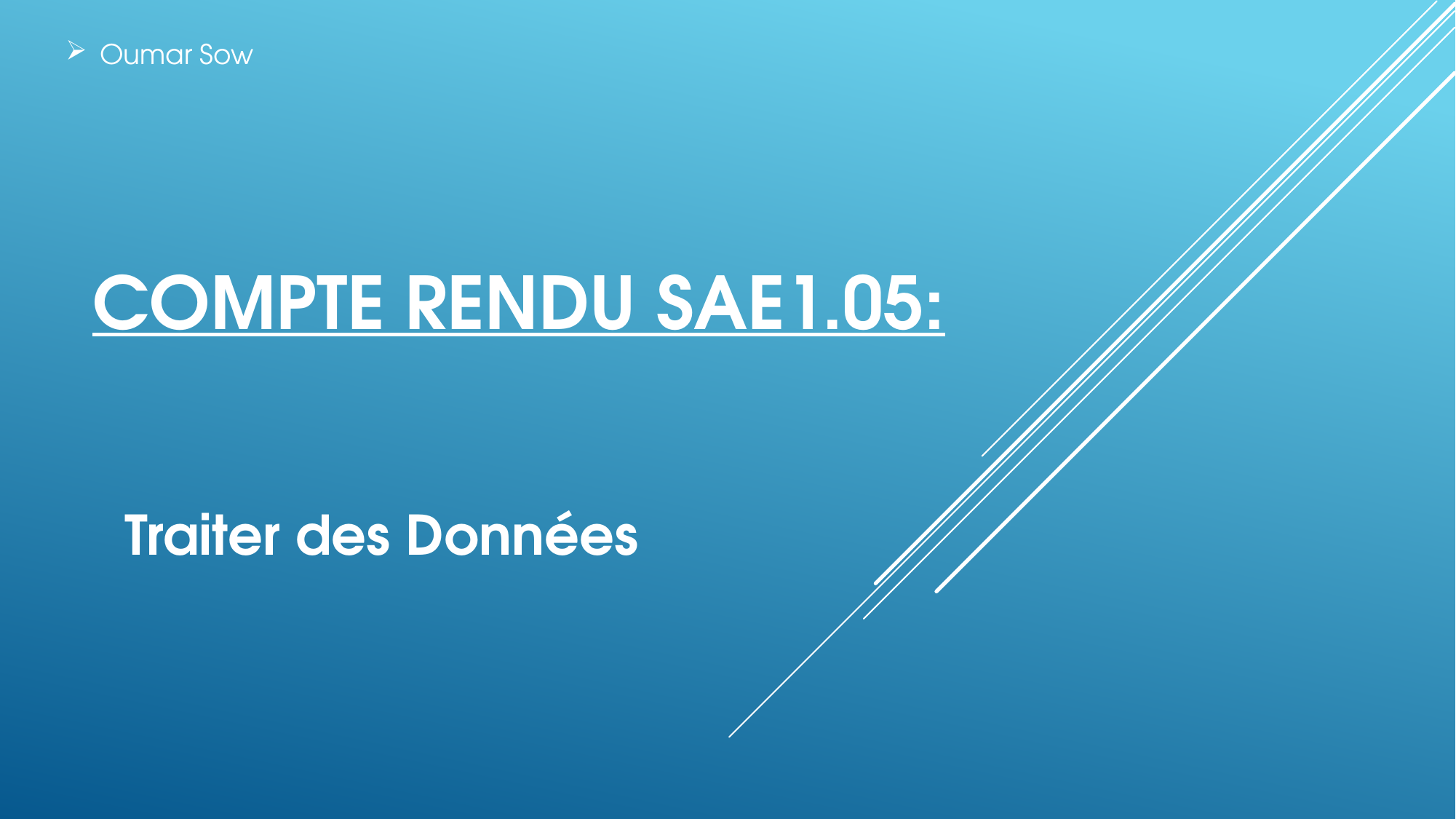

Oumar Sow
# Compte rendu SAE1.05:
Traiter des Données